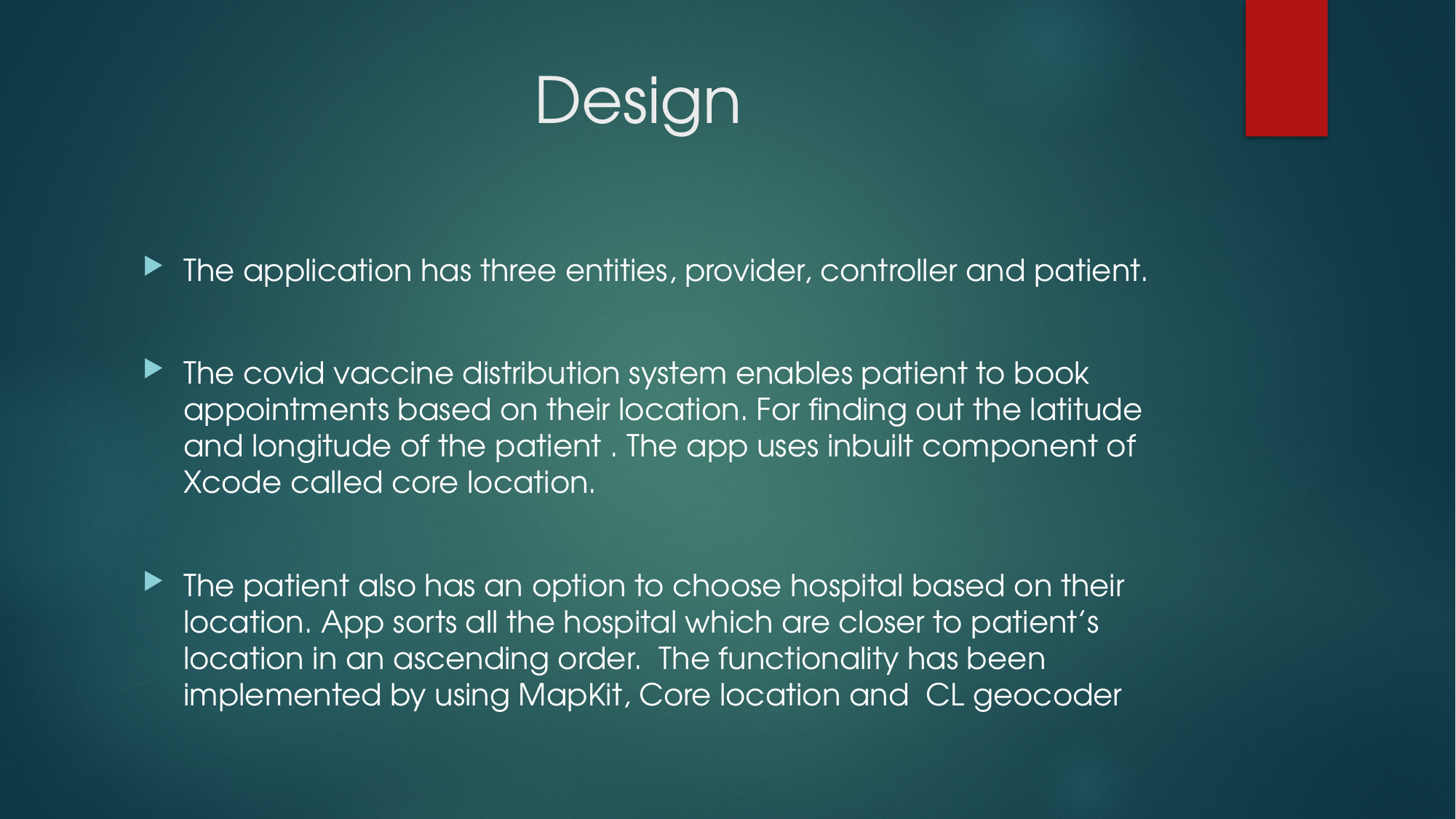

# Design
The application has three entities, provider, controller and patient.

The covid vaccine distribution system enables patient to book appointments based on their location. For finding out the latitude and longitude of the patient . The app uses inbuilt component of Xcode called core location.

The patient also has an option to choose hospital based on their location. App sorts all the hospital which are closer to patient’s location in an ascending order.  The functionality has been implemented by using MapKit, Core location and  CL geocoder